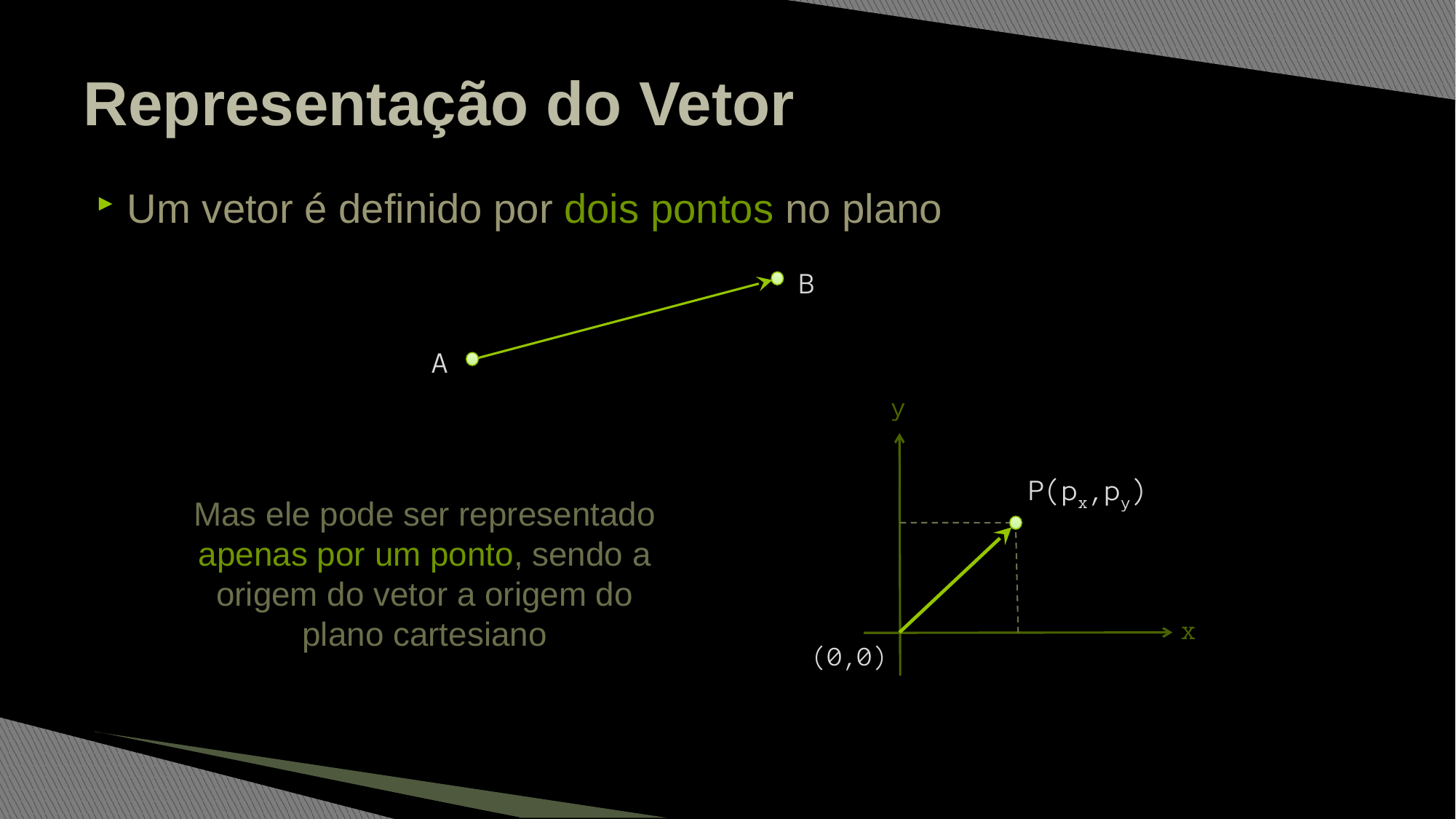

# Representação do Vetor
Um vetor é definido por dois pontos no plano
B

A

y
P(px,py)

x
(0,0)
Mas ele pode ser representado apenas por um ponto, sendo a origem do vetor a origem do plano cartesiano